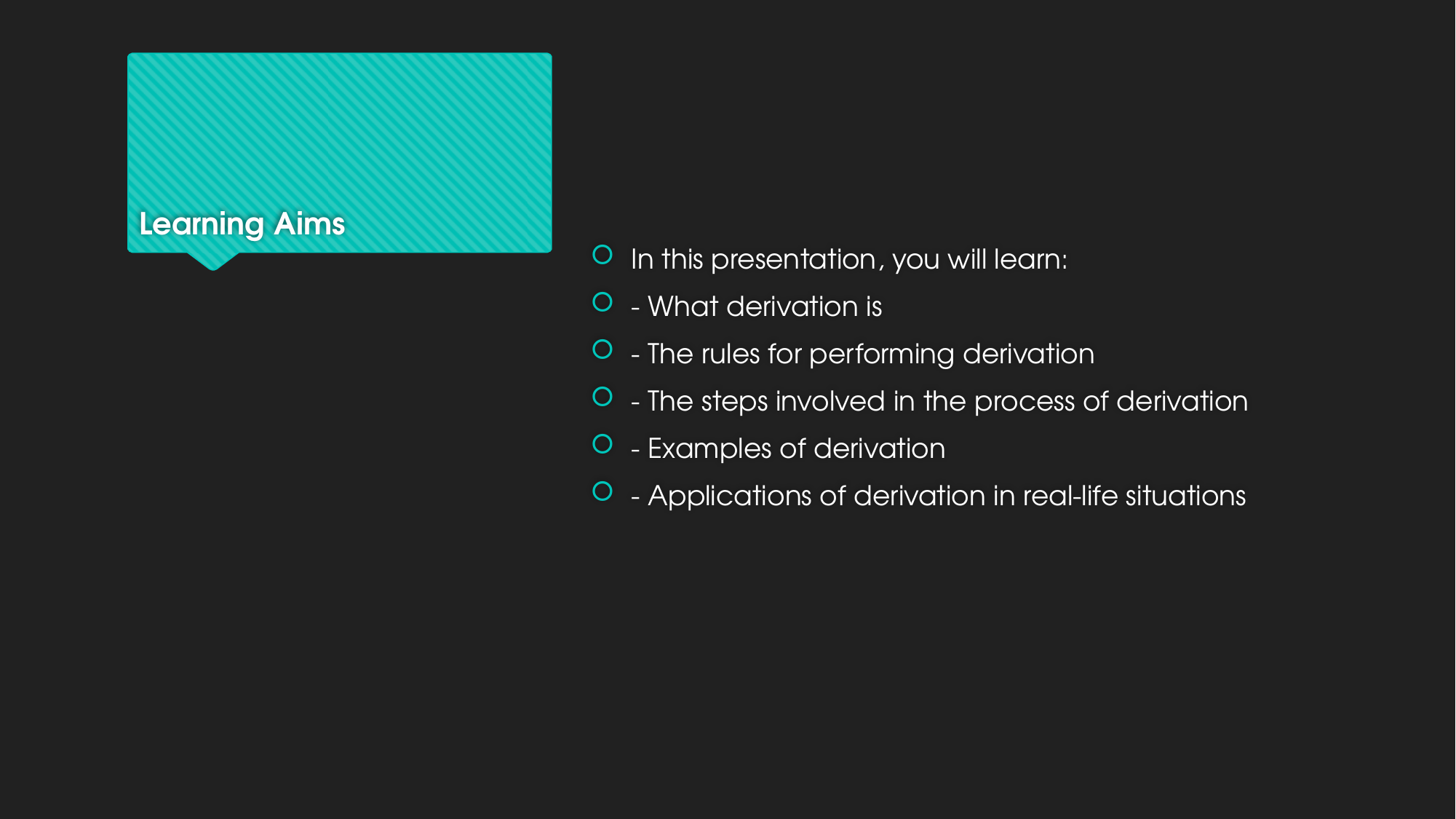

# Learning Aims
In this presentation, you will learn:
- What derivation is
- The rules for performing derivation
- The steps involved in the process of derivation
- Examples of derivation
- Applications of derivation in real-life situations